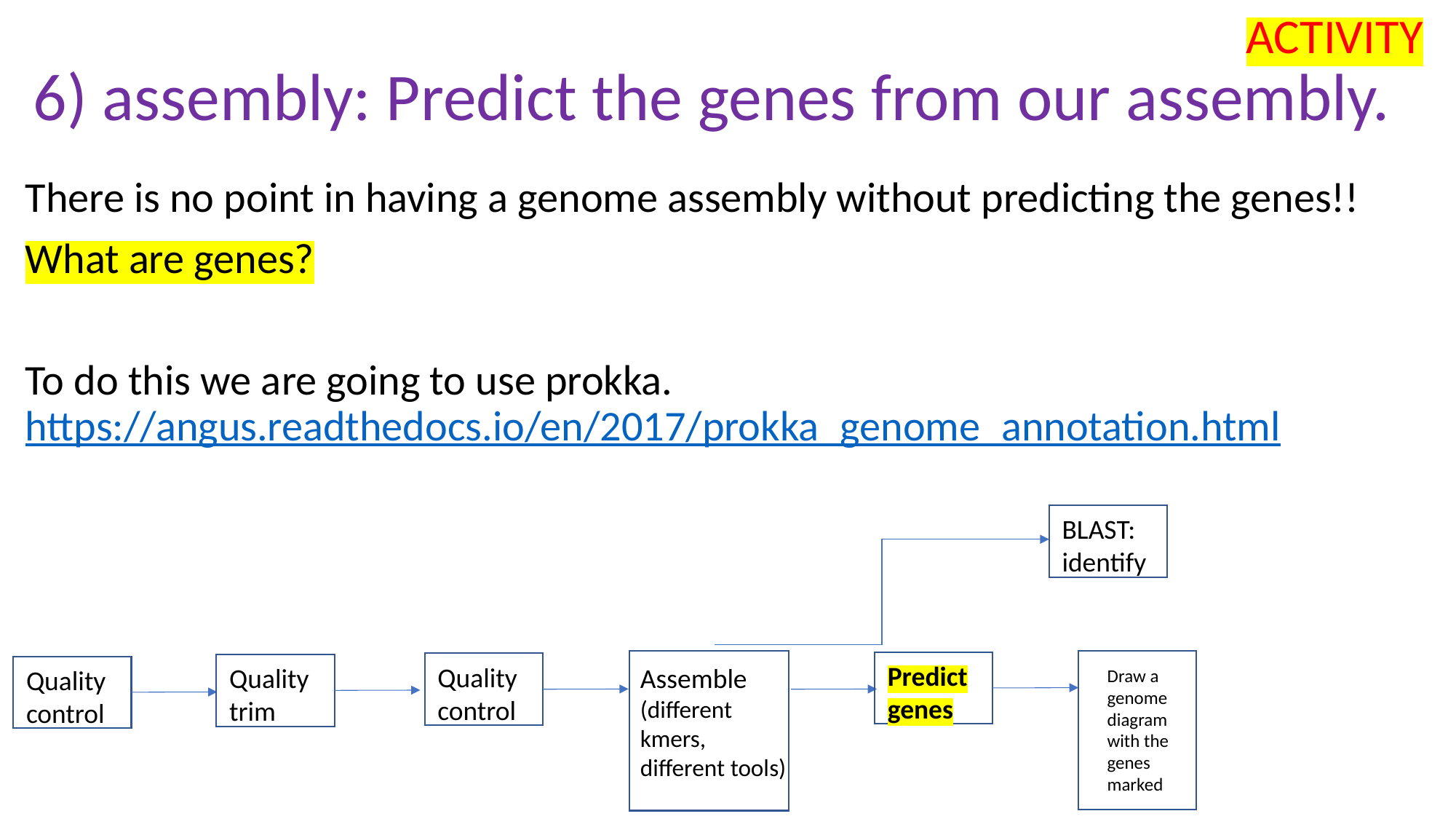

ACTIVITY
# 6) assembly: Predict the genes from our assembly.
There is no point in having a genome assembly without predicting the genes!!
What are genes?

To do this we are going to use prokka. https://angus.readthedocs.io/en/2017/prokka_genome_annotation.html

BLAST: identify

Predict genes

Quality control
Quality trim
Assemble (different kmers, different tools)

Quality control
Draw a genome diagram with the genes marked